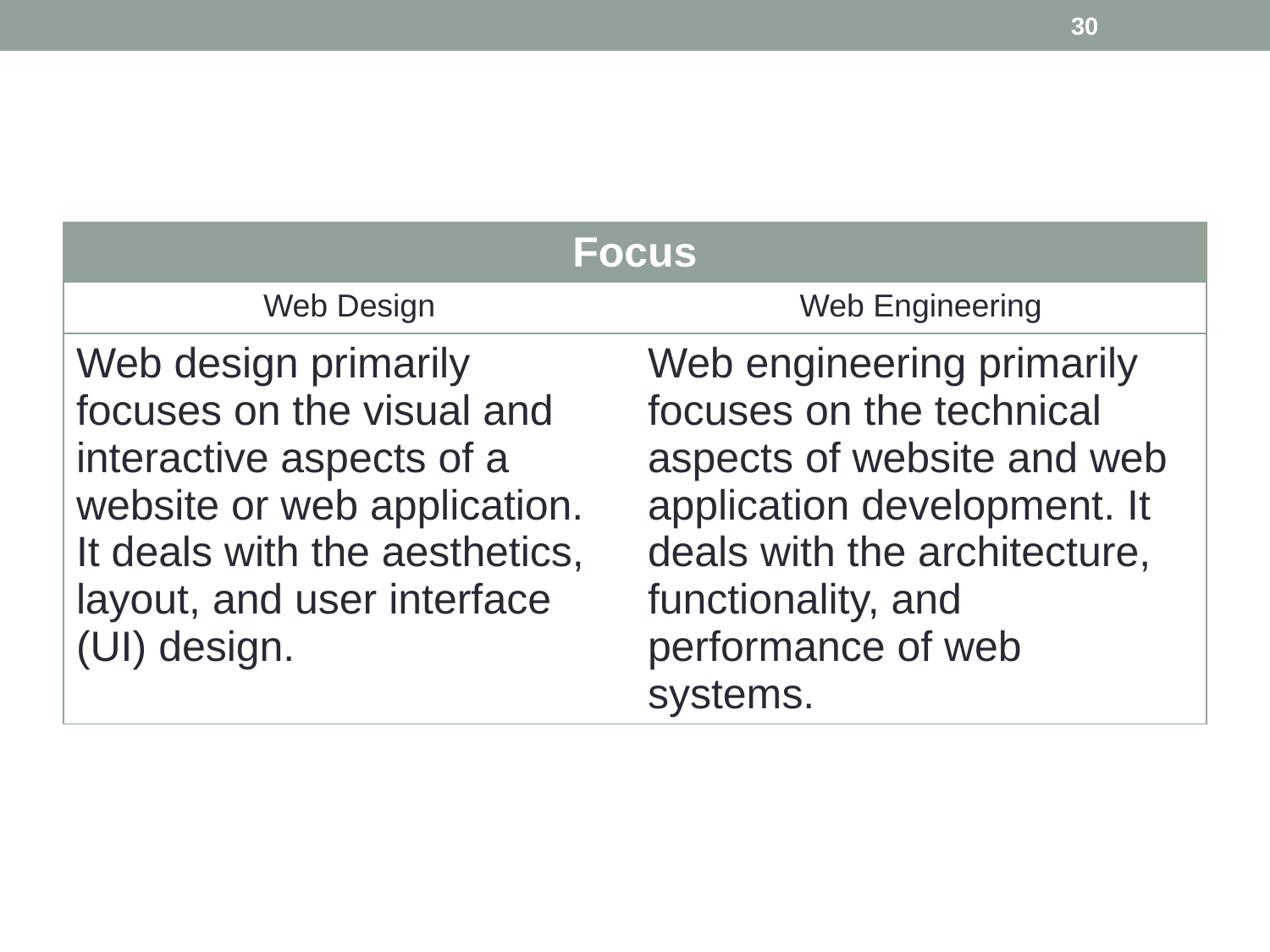

30
#
| Focus |  |
| --- | --- |
| Web Design | Web Engineering |
| Web design primarily focuses on the visual and interactive aspects of a website or web application. It deals with the aesthetics, layout, and user interface (UI) design. | Web engineering primarily focuses on the technical aspects of website and web application development. It deals with the architecture, functionality, and performance of web systems. |